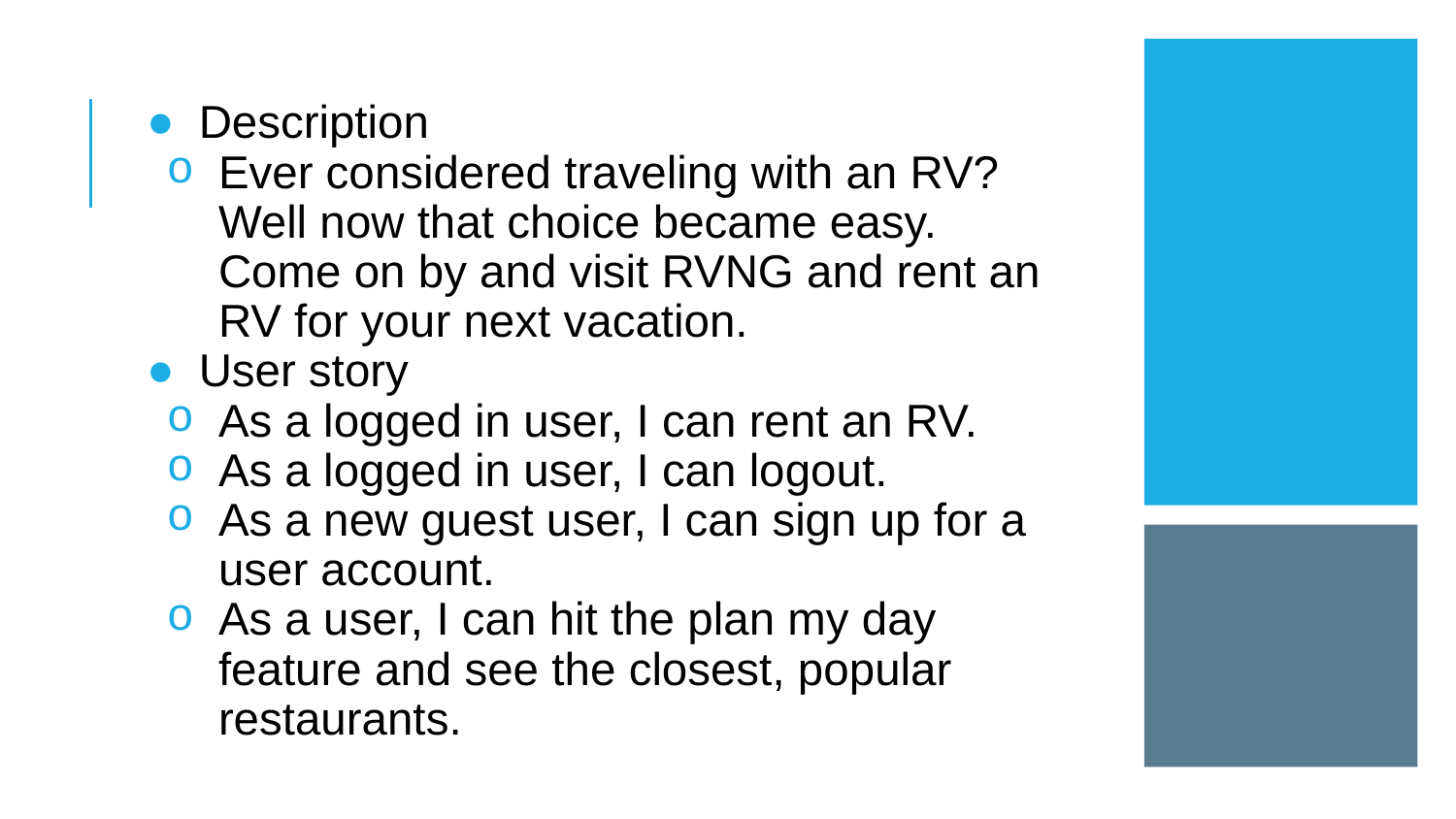

Description
Ever considered traveling with an RV? Well now that choice became easy. Come on by and visit RVNG and rent an RV for your next vacation.
User story
As a logged in user, I can rent an RV.
As a logged in user, I can logout.
As a new guest user, I can sign up for a user account.
As a user, I can hit the plan my day feature and see the closest, popular restaurants.